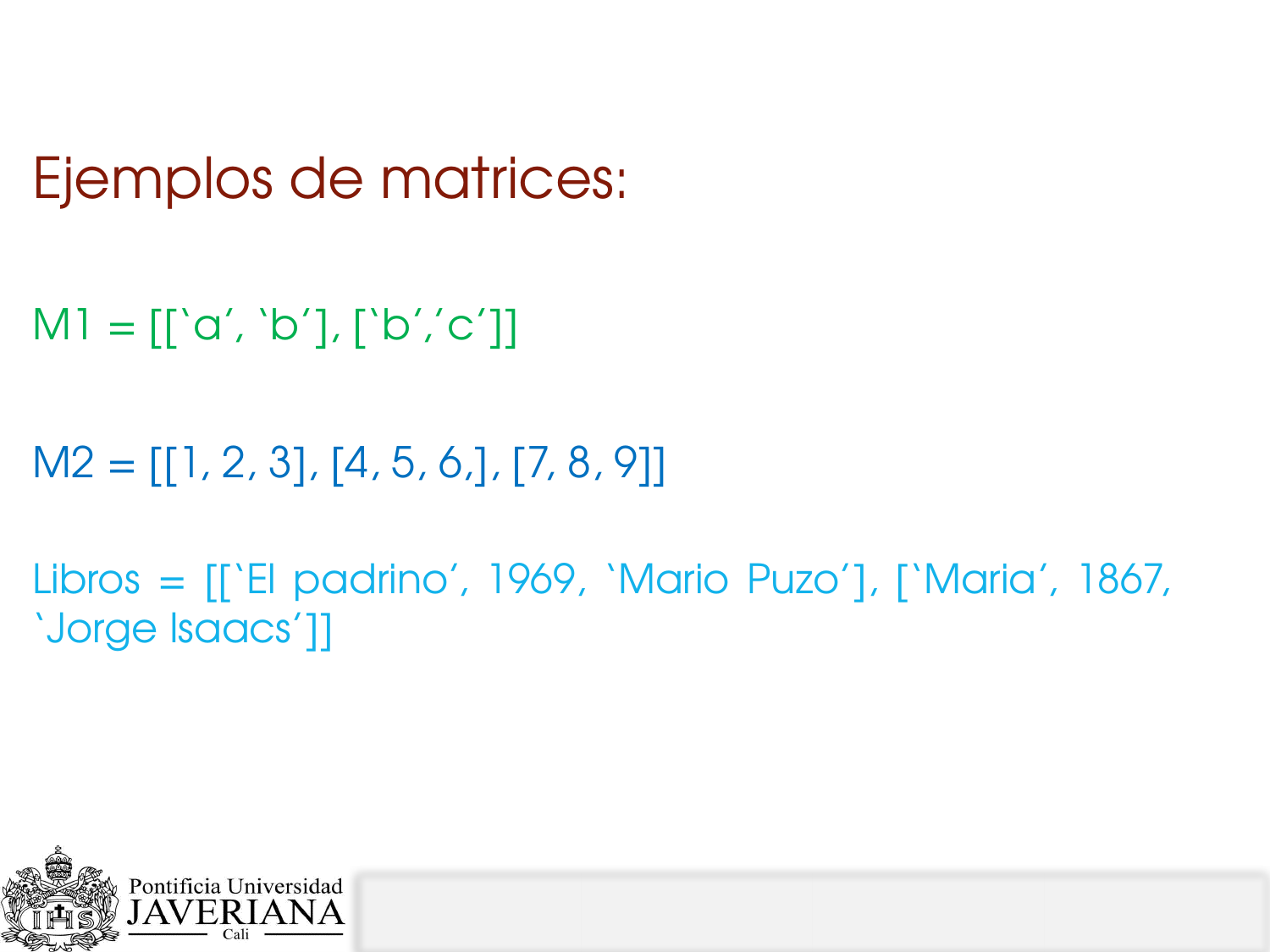

# ¿Cómo se ven las matrices?
Ejemplos de matrices:

M1 = [[‘a’, ‘b’], [‘b’,’c’]]

M2 = [[1, 2, 3], [4, 5, 6,], [7, 8, 9]]

Libros = [[‘El padrino’, 1969, ‘Mario Puzo’], [‘Maria’, 1867, ‘Jorge Isaacs’]]